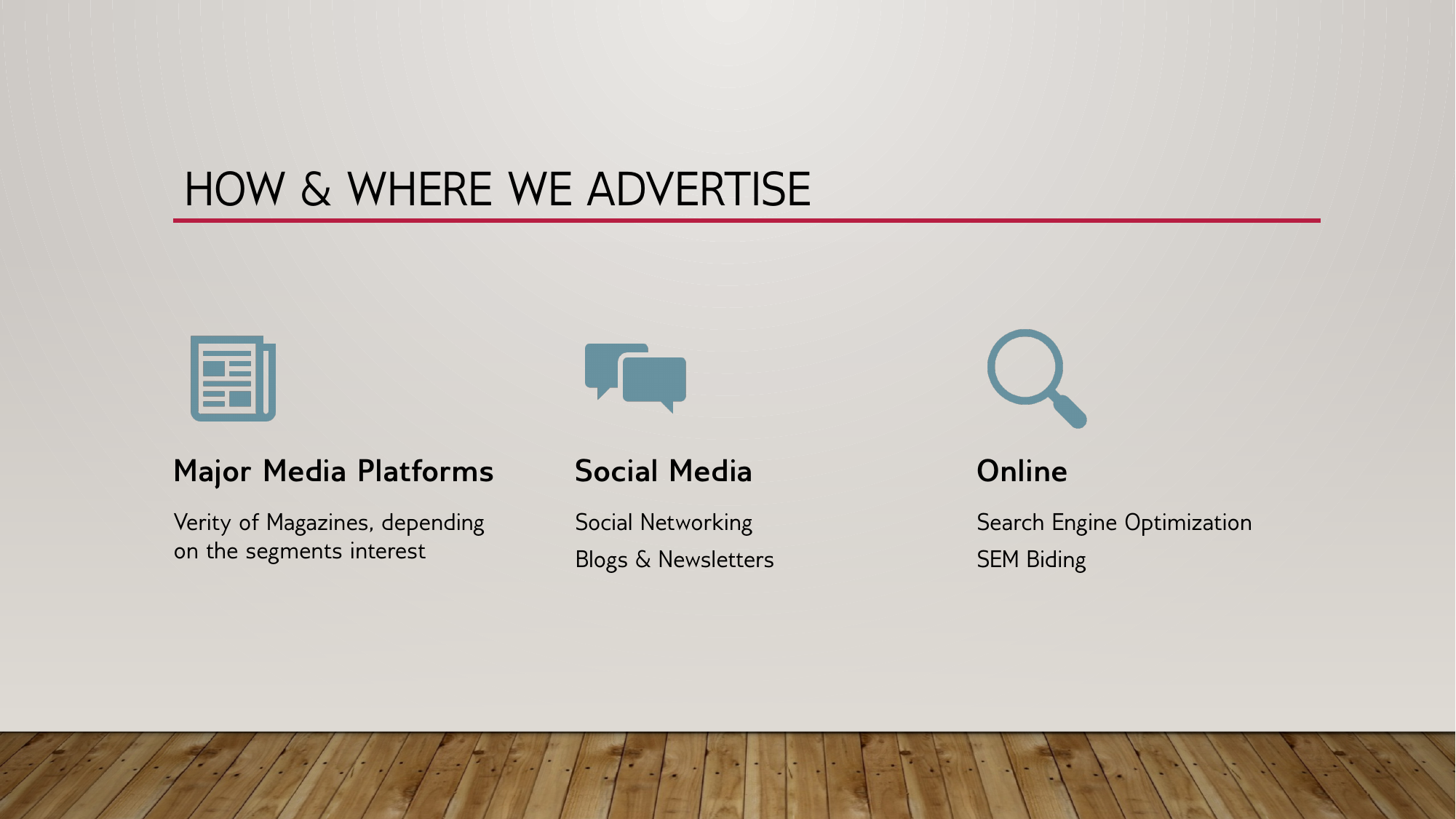

# How & Where we advertise
Major Media Platforms
Verity of Magazines, depending on the segments interest
Social Media
Social Networking
Blogs & Newsletters
Online
Search Engine Optimization
SEM Biding